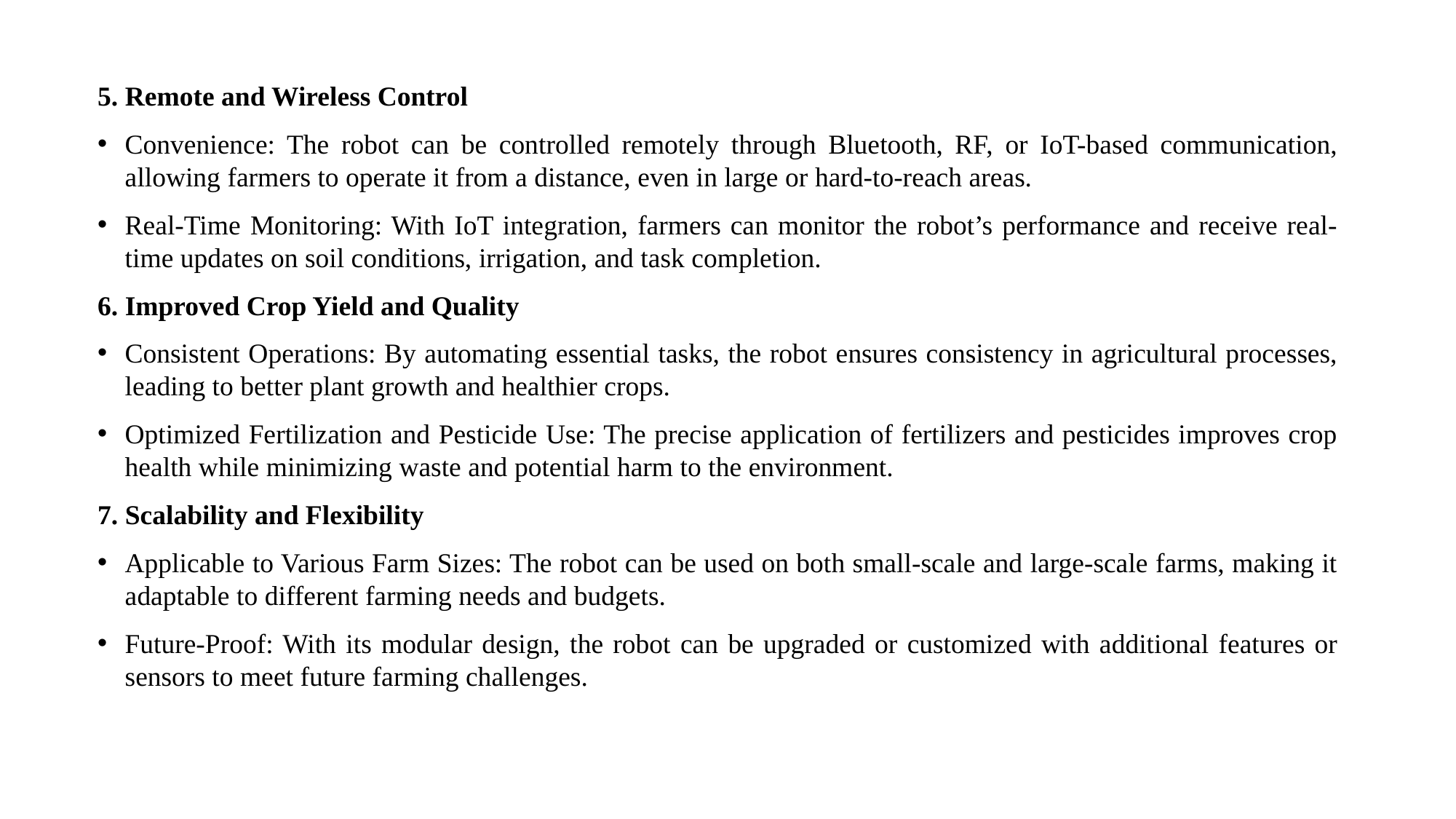

5. Remote and Wireless Control
Convenience: The robot can be controlled remotely through Bluetooth, RF, or IoT-based communication, allowing farmers to operate it from a distance, even in large or hard-to-reach areas.
Real-Time Monitoring: With IoT integration, farmers can monitor the robot’s performance and receive real-time updates on soil conditions, irrigation, and task completion.
6. Improved Crop Yield and Quality
Consistent Operations: By automating essential tasks, the robot ensures consistency in agricultural processes, leading to better plant growth and healthier crops.
Optimized Fertilization and Pesticide Use: The precise application of fertilizers and pesticides improves crop health while minimizing waste and potential harm to the environment.
7. Scalability and Flexibility
Applicable to Various Farm Sizes: The robot can be used on both small-scale and large-scale farms, making it adaptable to different farming needs and budgets.
Future-Proof: With its modular design, the robot can be upgraded or customized with additional features or sensors to meet future farming challenges.